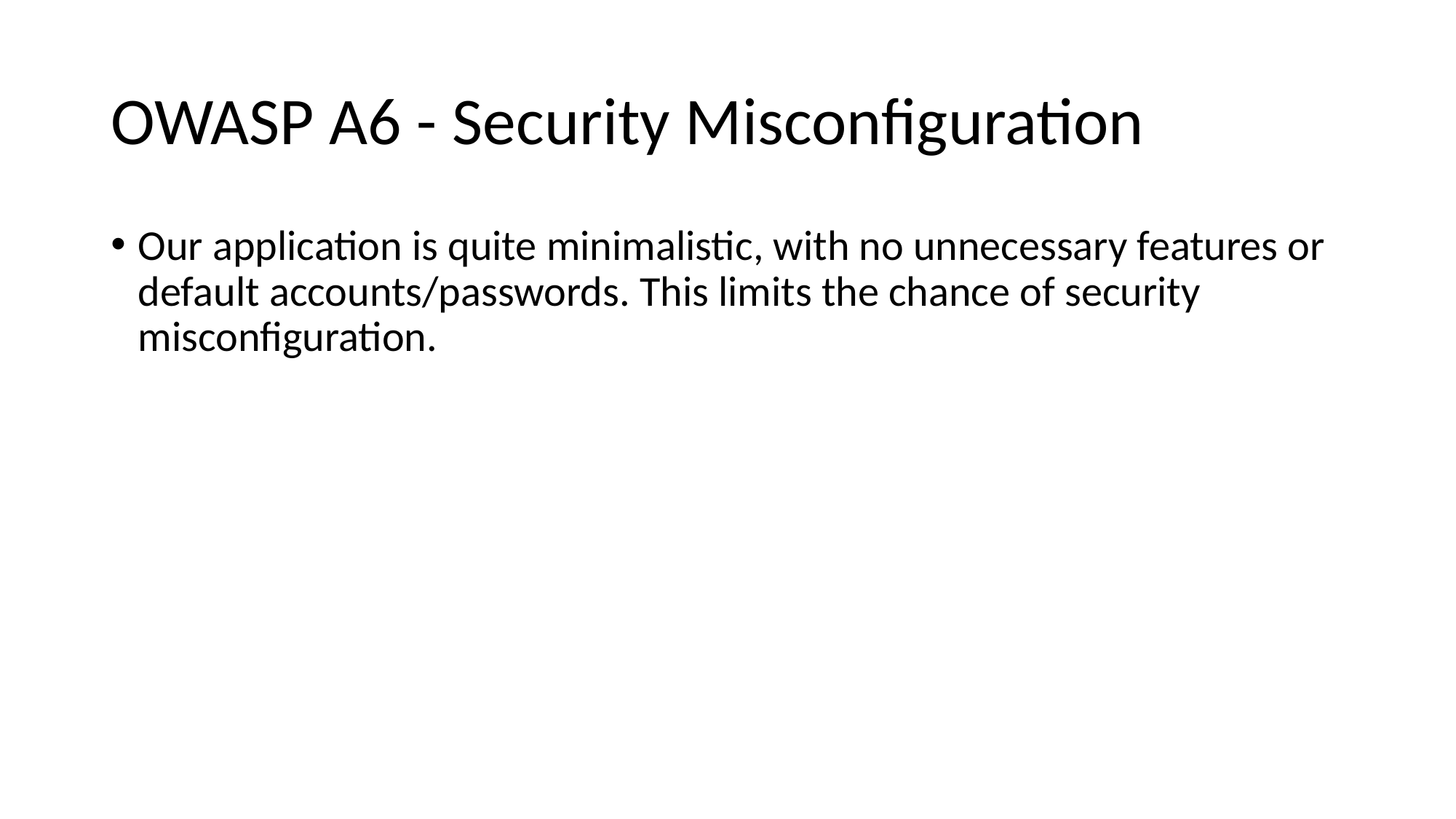

# OWASP A6 - Security Misconfiguration
Our application is quite minimalistic, with no unnecessary features or default accounts/passwords. This limits the chance of security misconfiguration.